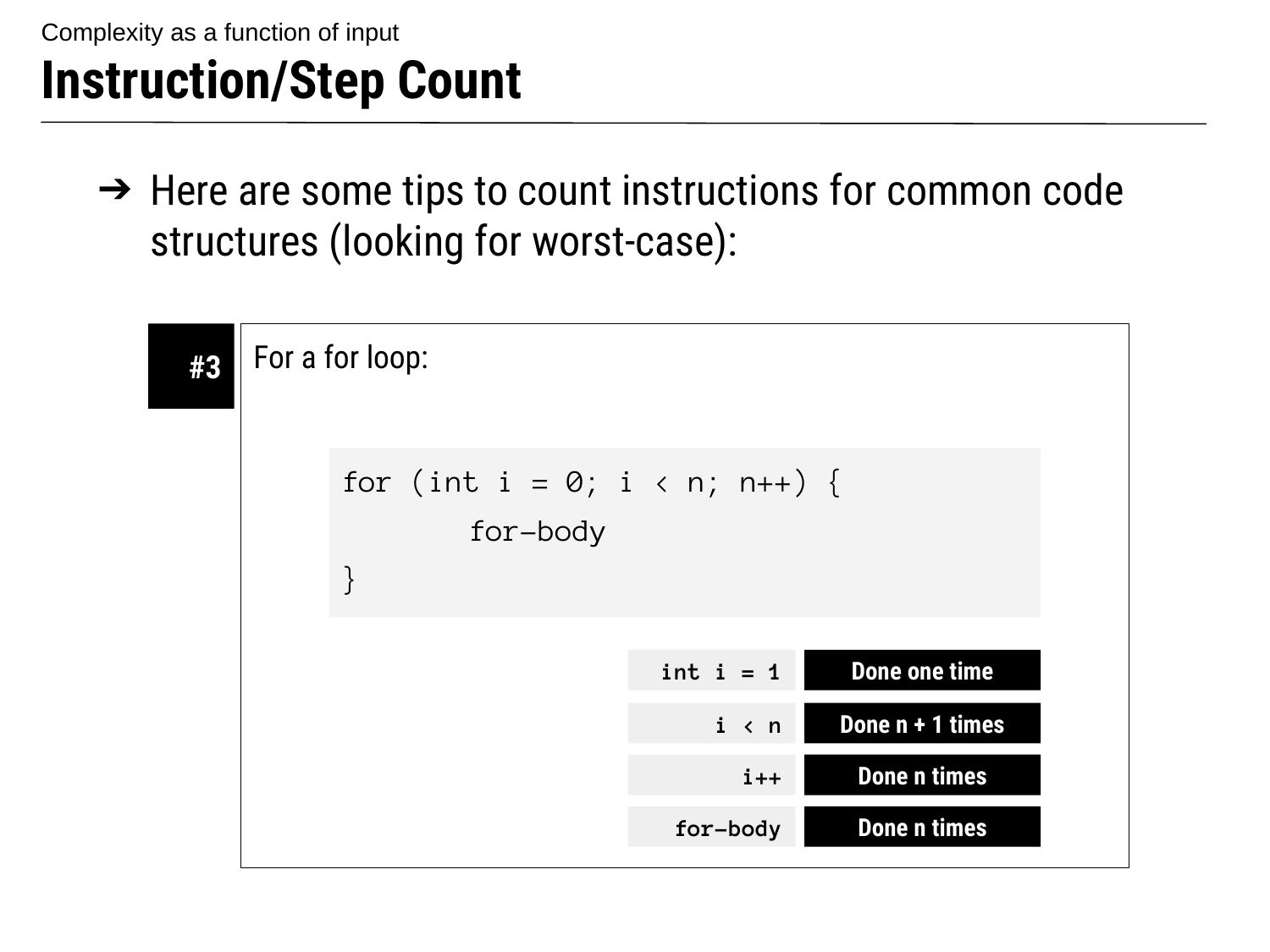

# Complexity as a function of input Instruction/Step Count
Here are some tips to count instructions for common code structures (looking for worst-case):

#3
For a for loop:
for (int i = 0; i < n; n++) {
	for-body
}
int i = 1
Done one time
i < n
Done n + 1 times
i++
Done n times
for-body
Done n times